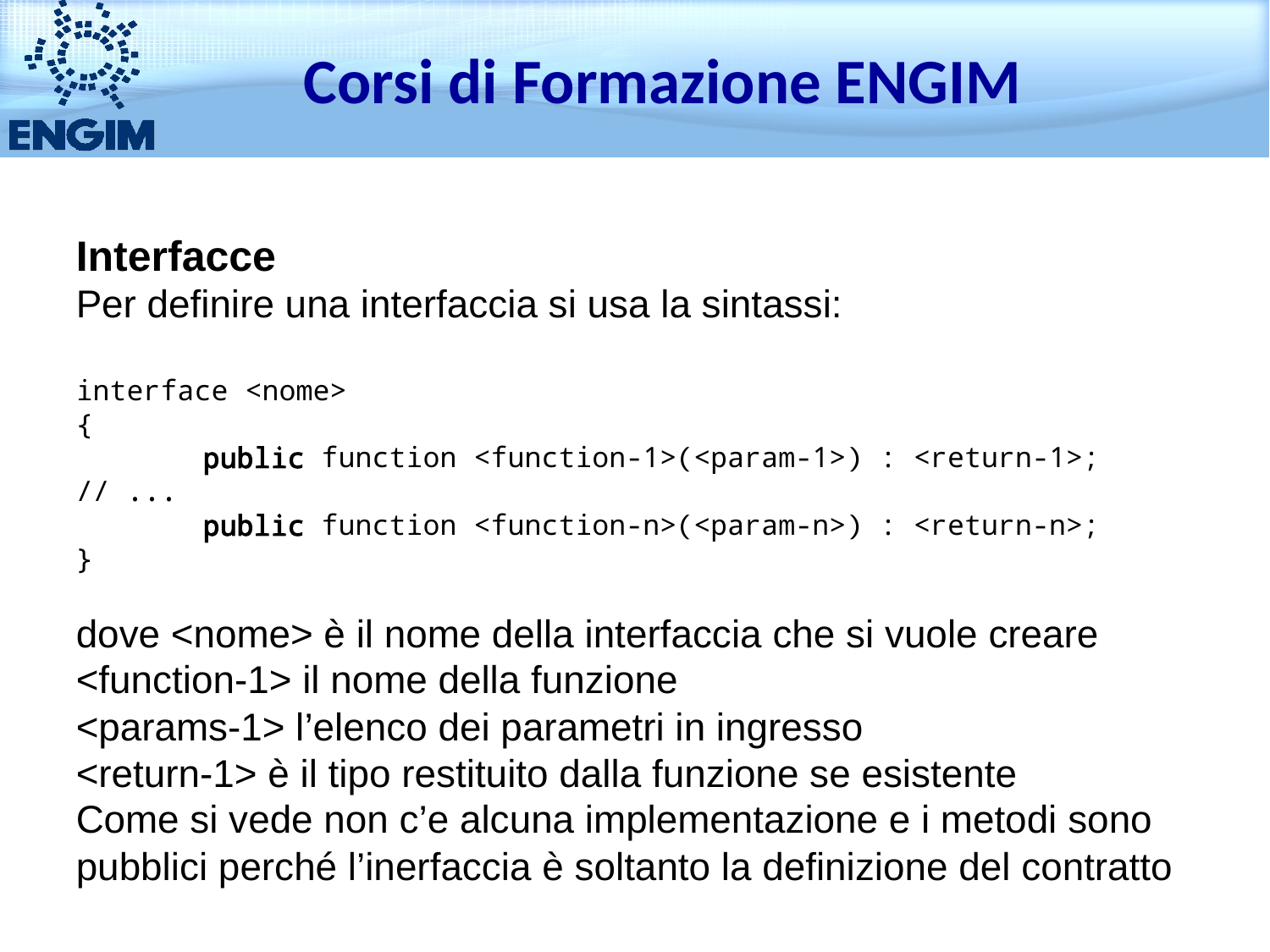

Corsi di Formazione ENGIM
Interfacce
Per definire una interfaccia si usa la sintassi:

interface <nome>
{
	public function <function-1>(<param-1>) : <return-1>;
// ...
	public function <function-n>(<param-n>) : <return-n>;
}

dove <nome> è il nome della interfaccia che si vuole creare
<function-1> il nome della funzione
<params-1> l’elenco dei parametri in ingresso
<return-1> è il tipo restituito dalla funzione se esistente
Come si vede non c’e alcuna implementazione e i metodi sono pubblici perché l’inerfaccia è soltanto la definizione del contratto